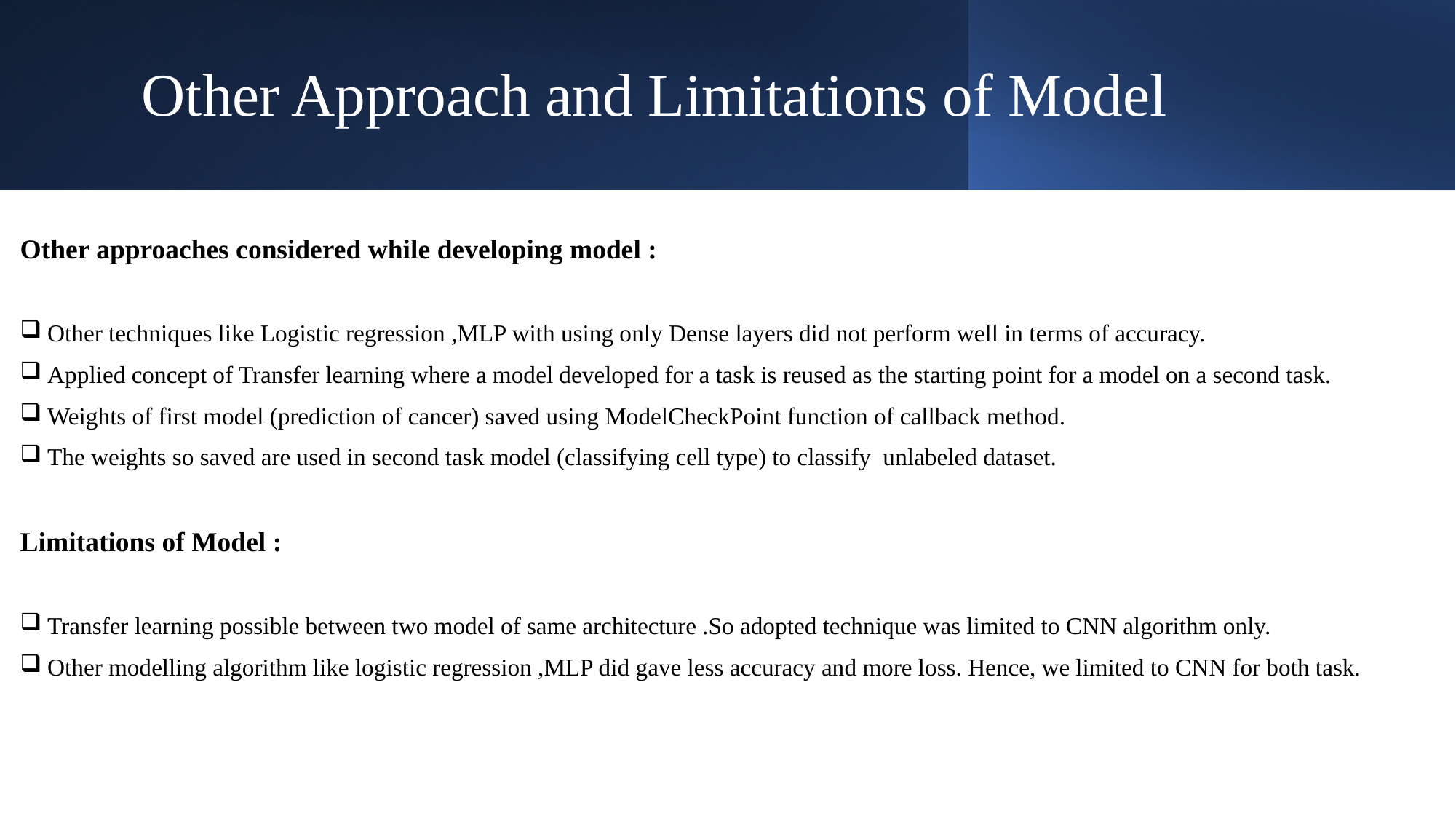

# Other Approach and Limitations of Model

Other approaches considered while developing model :

Other techniques like Logistic regression ,MLP with using only Dense layers did not perform well in terms of accuracy.
Applied concept of Transfer learning where a model developed for a task is reused as the starting point for a model on a second task.
Weights of first model (prediction of cancer) saved using ModelCheckPoint function of callback method.
The weights so saved are used in second task model (classifying cell type) to classify  unlabeled dataset.

Limitations of Model :

Transfer learning possible between two model of same architecture .So adopted technique was limited to CNN algorithm only.
Other modelling algorithm like logistic regression ,MLP did gave less accuracy and more loss. Hence, we limited to CNN for both task.